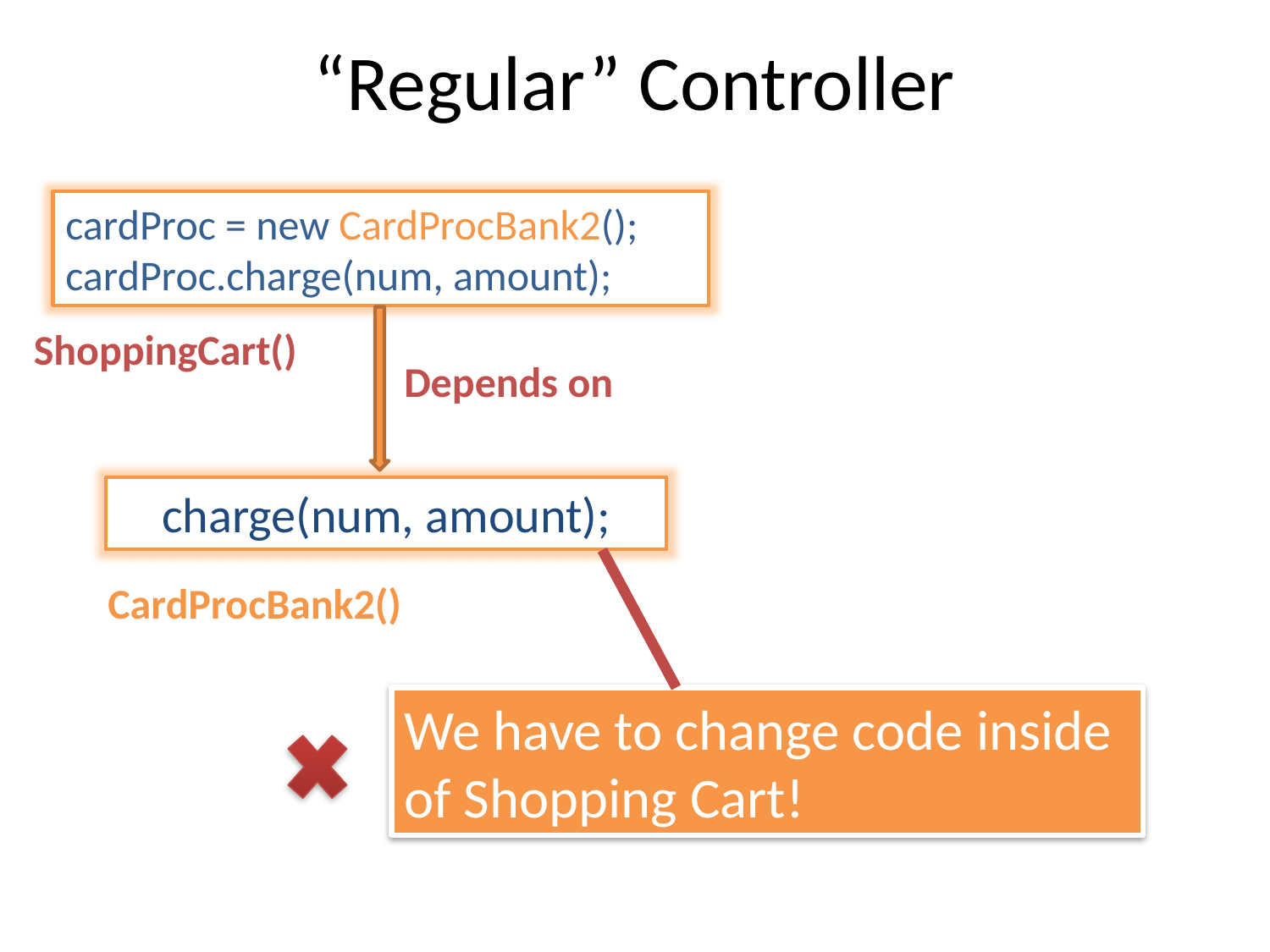

# “Regular” Controller
cardProc = new CardProcBank2();
cardProc.charge(num, amount);

ShoppingCart()
Depends on
charge(num, amount);
CardProcBank2()
We have to change code inside of Shopping Cart!